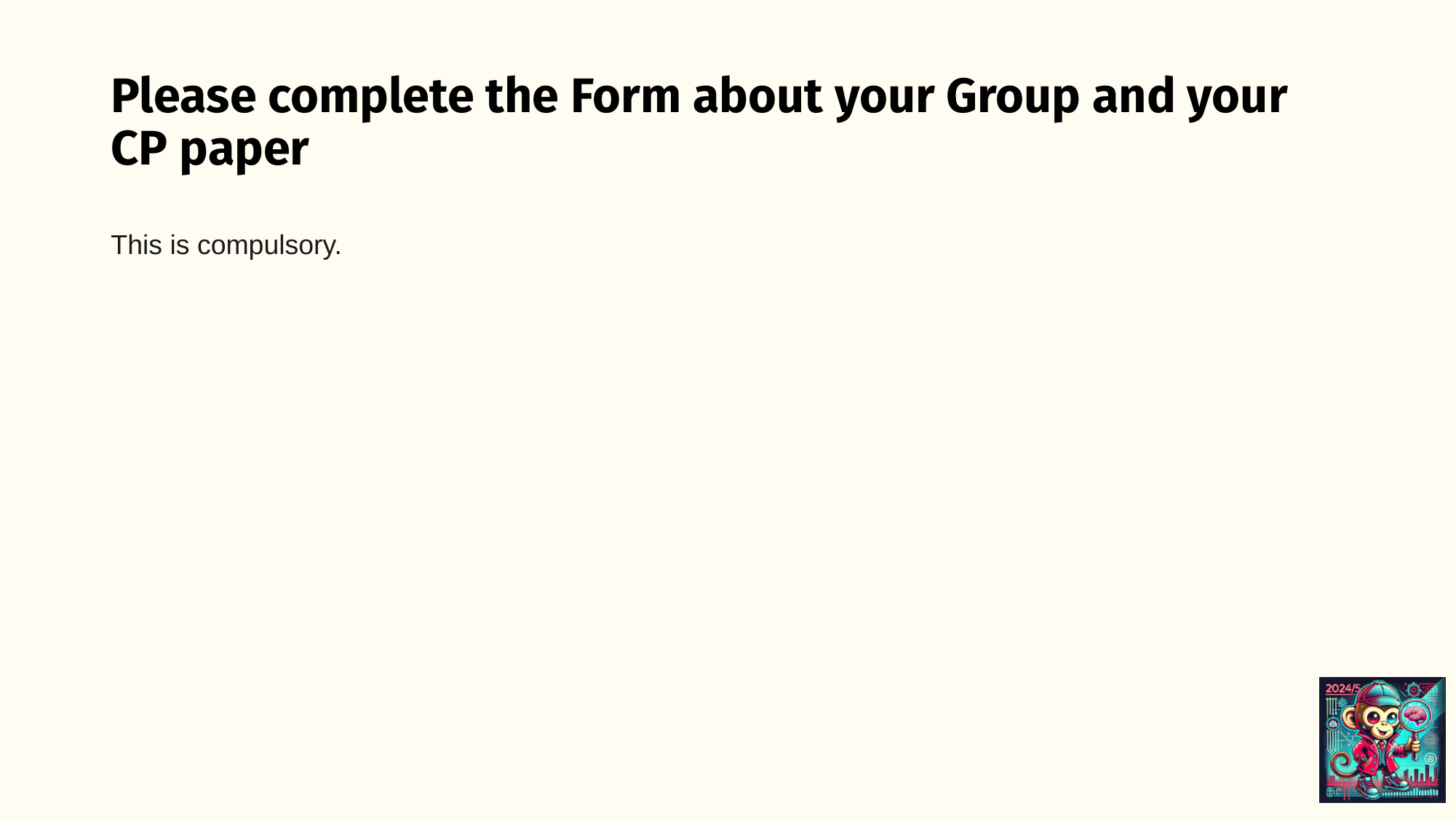

# Please complete the Form about your Group and your CP paper
This is compulsory.